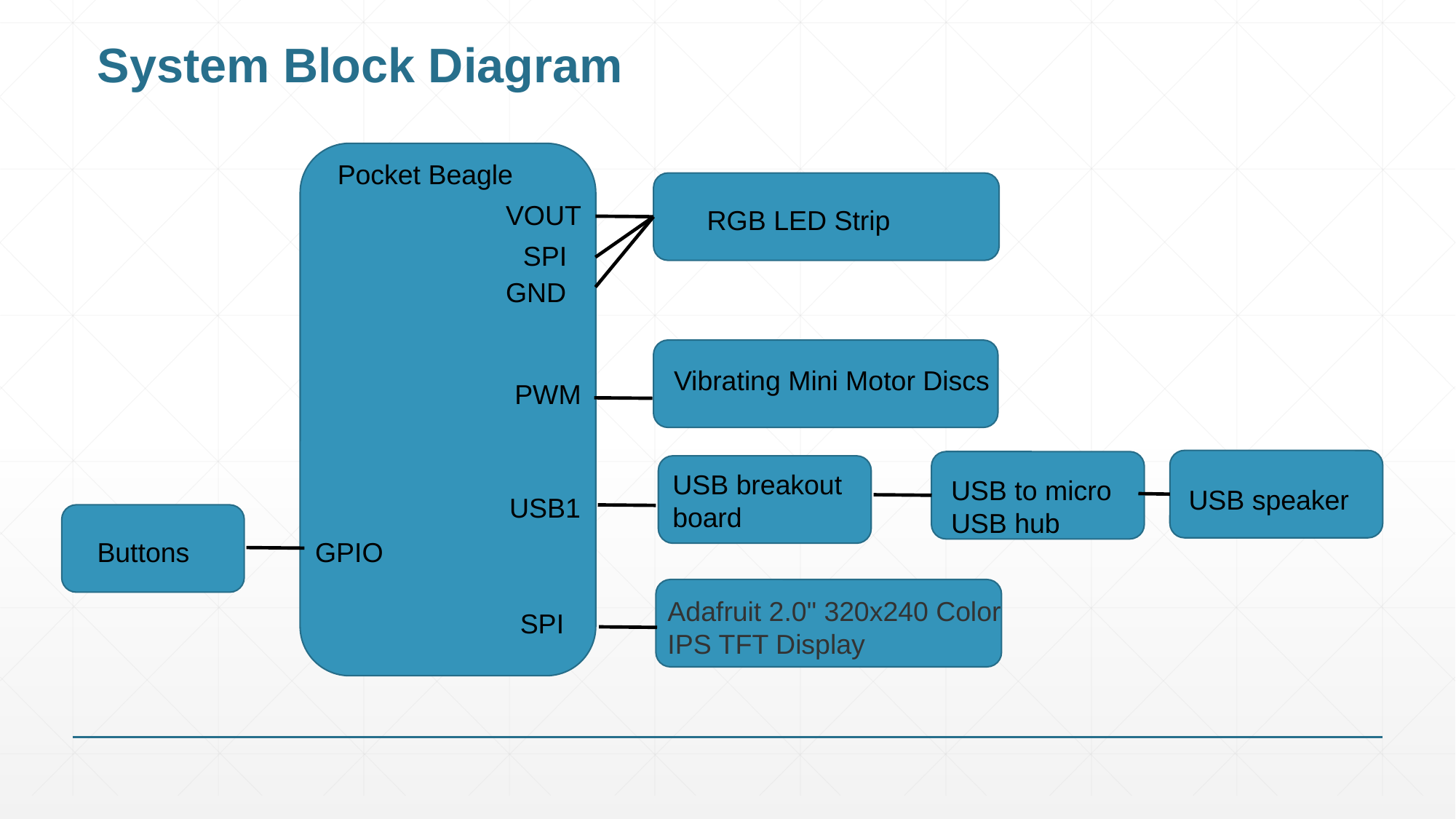

# System Block Diagram

Pocket Beagle

VOUT
RGB LED Strip
SPI
GND

Vibrating Mini Motor Discs
PWM

USB breakout board
USB to micro USB hub
USB speaker
USB1

Buttons
GPIO

Adafruit 2.0" 320x240 Color IPS TFT Display
SPI